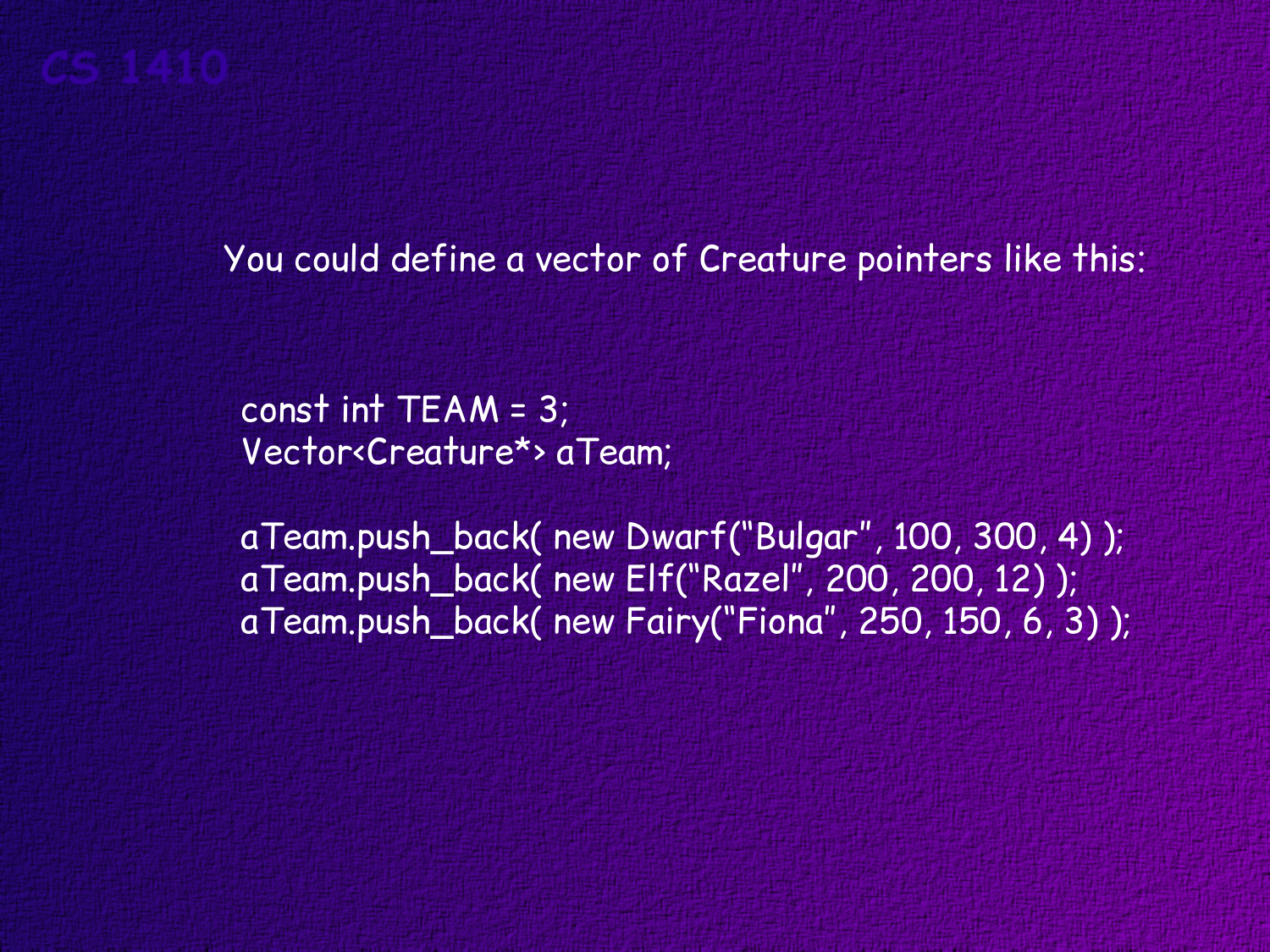

You could define a vector of Creature pointers like this:
const int TEAM = 3;
Vector<Creature*> aTeam;

aTeam.push_back( new Dwarf(“Bulgar”, 100, 300, 4) );
aTeam.push_back( new Elf(“Razel”, 200, 200, 12) );
aTeam.push_back( new Fairy(“Fiona”, 250, 150, 6, 3) );